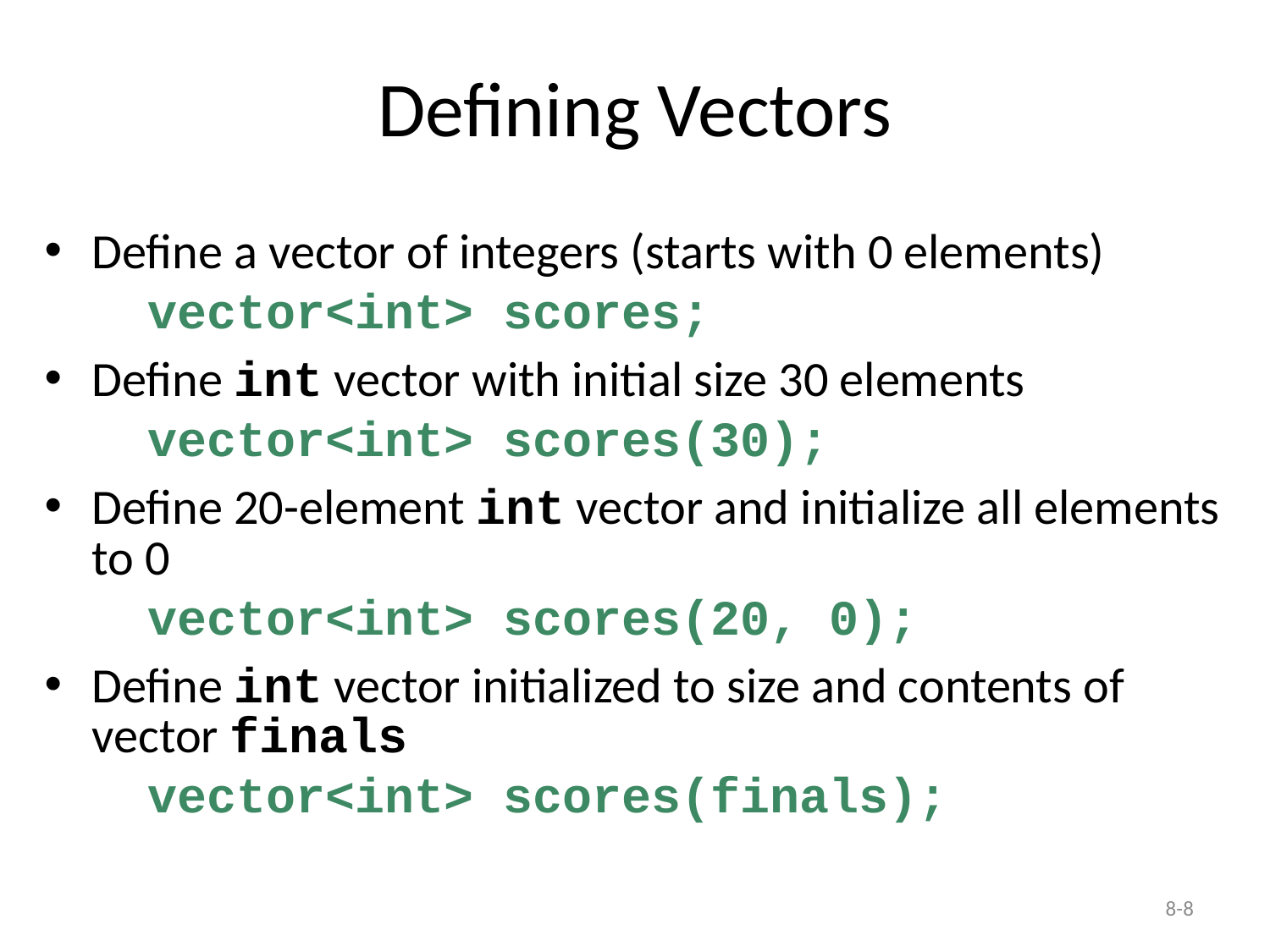

# Defining Vectors
Define a vector of integers (starts with 0 elements)
	vector<int> scores;
Define int vector with initial size 30 elements
	vector<int> scores(30);
Define 20-element int vector and initialize all elements to 0
	vector<int> scores(20, 0);
Define int vector initialized to size and contents of  vector finals
	vector<int> scores(finals);
8-8